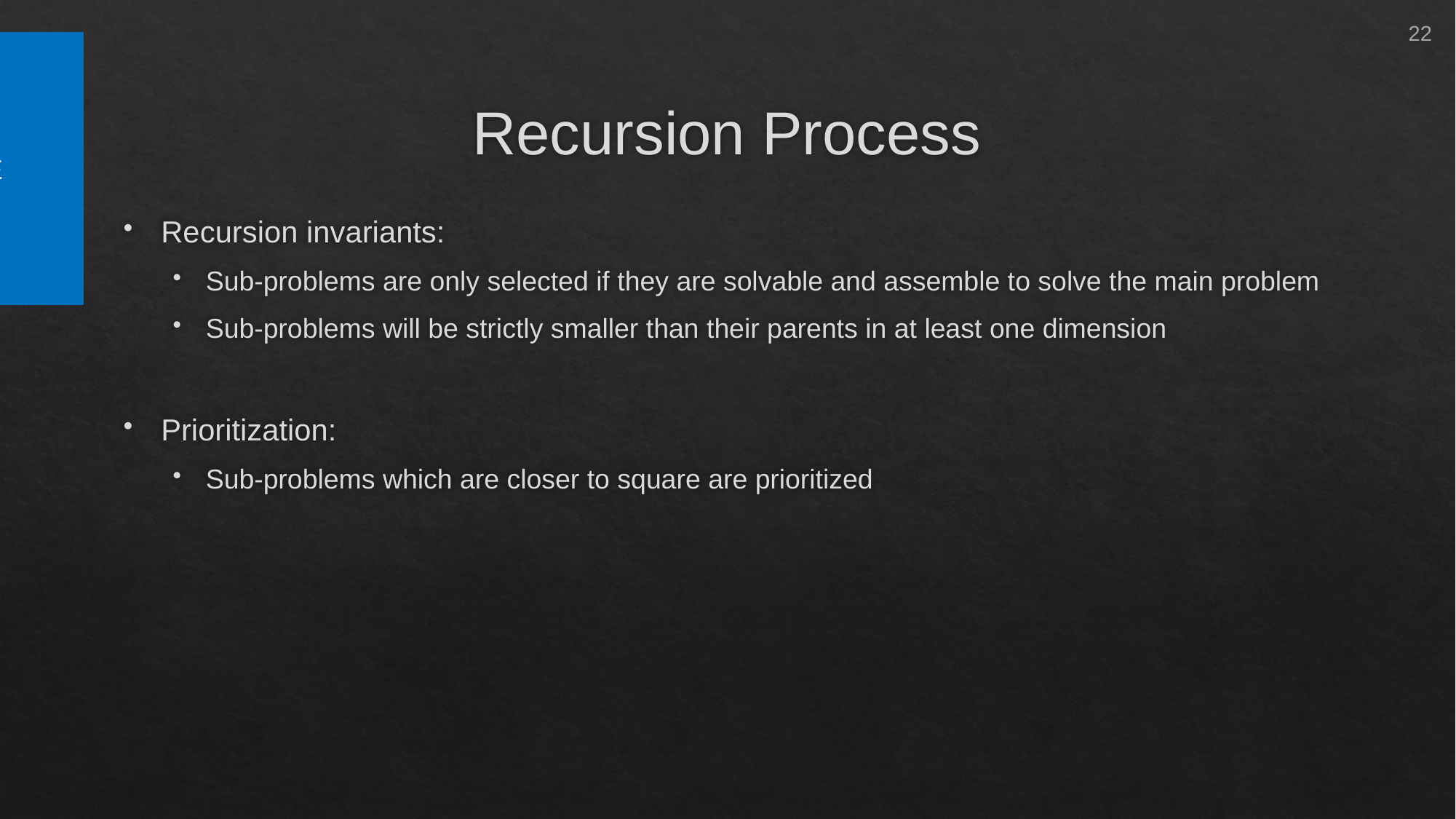

22
NOT DONE
# Recursion Process
Recursion invariants:
Sub-problems are only selected if they are solvable and assemble to solve the main problem
Sub-problems will be strictly smaller than their parents in at least one dimension

Prioritization:
Sub-problems which are closer to square are prioritized